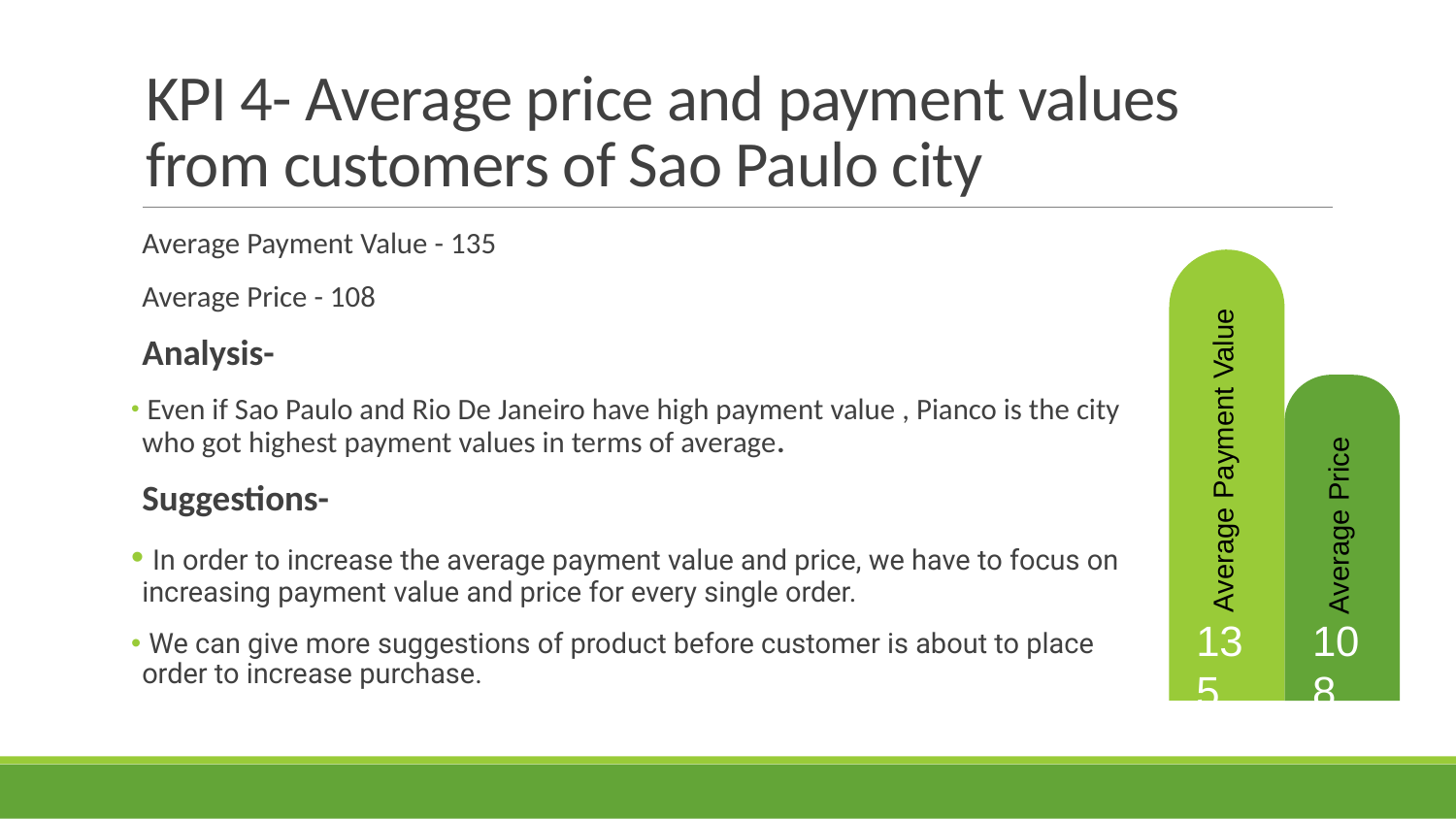

# KPI 4- Average price and payment values from customers of Sao Paulo city
Average Payment Value - 135
Average Price - 108
Analysis-
 Even if Sao Paulo and Rio De Janeiro have high payment value , Pianco is the city who got highest payment values in terms of average.
Suggestions-
 In order to increase the average payment value and price, we have to focus on increasing payment value and price for every single order.
 We can give more suggestions of product before customer is about to place order to increase purchase.

Average Payment Value
Average Price
135
108